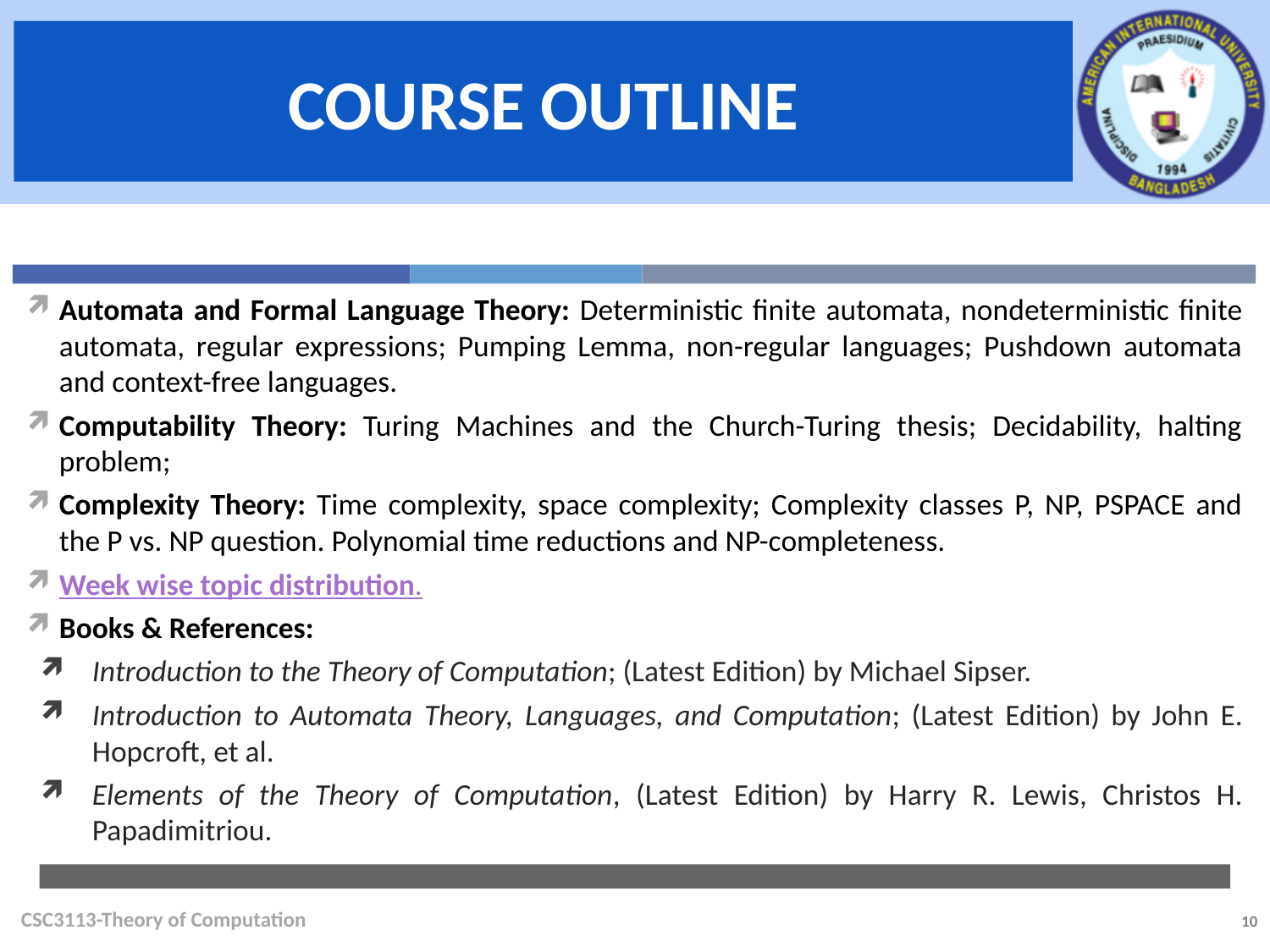

Automata and Formal Language Theory: Deterministic finite automata, nondeterministic finite automata, regular expressions; Pumping Lemma, non-regular languages; Pushdown automata and context-free languages.
Computability Theory: Turing Machines and the Church-Turing thesis; Decidability, halting problem;
Complexity Theory: Time complexity, space complexity; Complexity classes P, NP, PSPACE and the P vs. NP question. Polynomial time reductions and NP-completeness.
Week wise topic distribution.
Books & References:
Introduction to the Theory of Computation; (Latest Edition) by Michael Sipser.
Introduction to Automata Theory, Languages, and Computation; (Latest Edition) by John E. Hopcroft, et al.
Elements of the Theory of Computation, (Latest Edition) by Harry R. Lewis, Christos H. Papadimitriou.

CSC3113-Theory of Computation